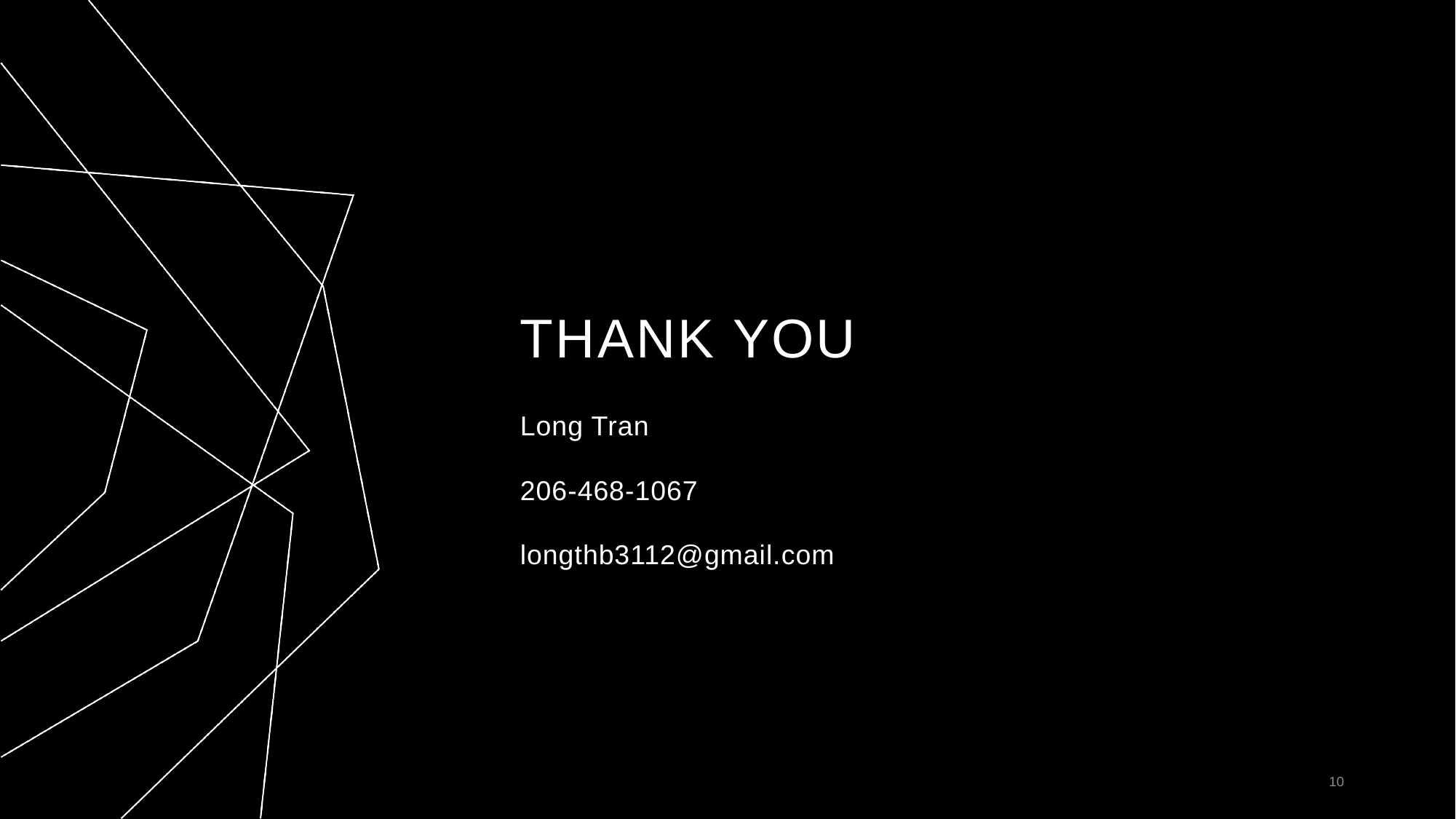

# THANK YOU
Long Tran
206-468-1067
longthb3112@gmail.com
10